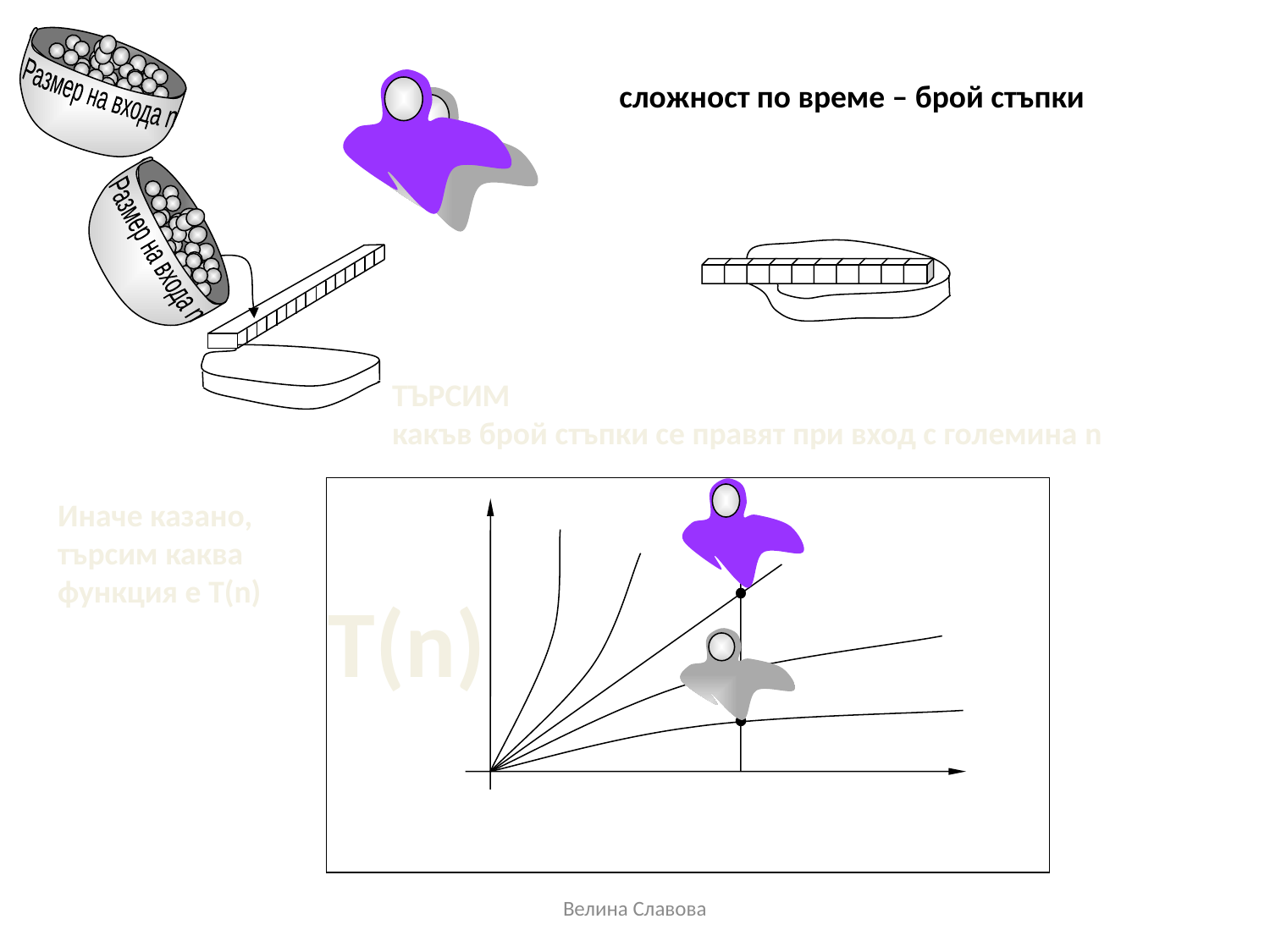

Размер на входа n

сложност по време – брой стъпки

Размер на входа n

ИЗХОД

ВХОД
ТЪРСИМ
какъв брой стъпки се правят при вход с големина n

брой
стъпки

n

големина
на входа

Иначе казано, търсим каква функция е T(n)
T(n)

Велина Славова